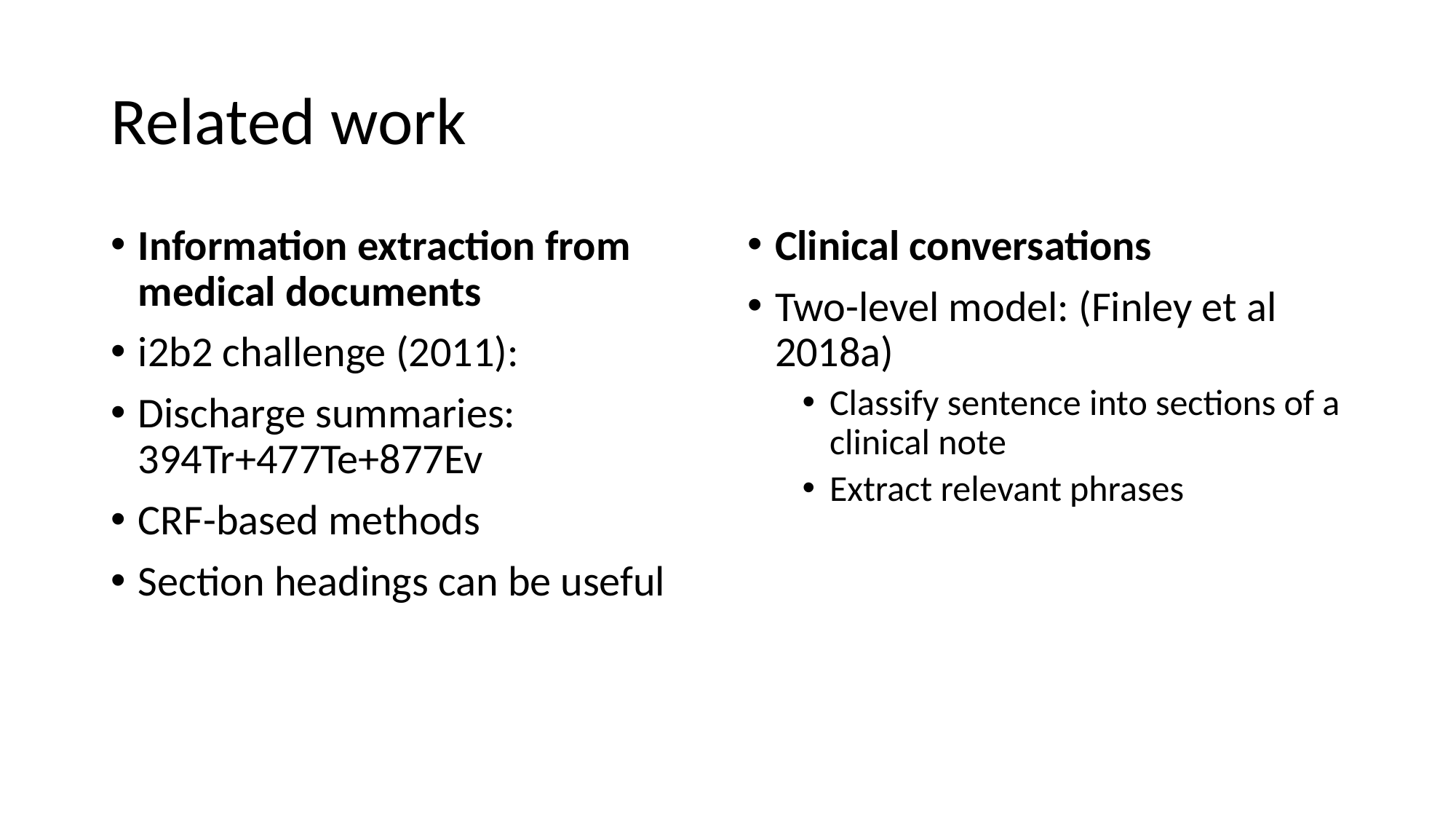

# Related work
Information extraction from medical documents
i2b2 challenge (2011):
Discharge summaries: 394Tr+477Te+877Ev
CRF-based methods
Section headings can be useful

Clinical conversations
Two-level model: (Finley et al 2018a)
Classify sentence into sections of a clinical note
Extract relevant phrases